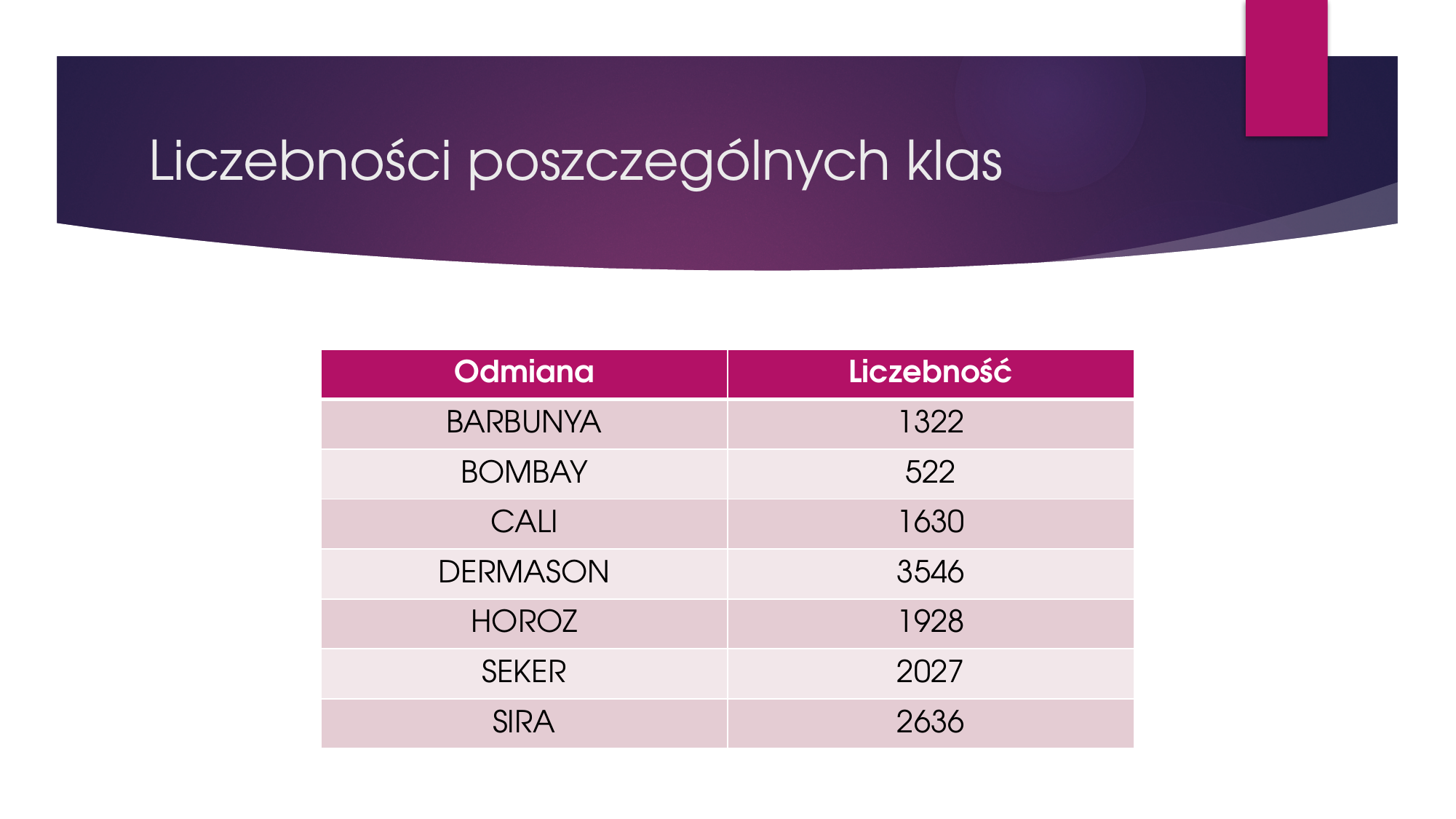

# Liczebności poszczególnych klas
| Odmiana | Liczebność |
| --- | --- |
| BARBUNYA | 1322 |
| BOMBAY | 522 |
| CALI | 1630 |
| DERMASON | 3546 |
| HOROZ | 1928 |
| SEKER | 2027 |
| SIRA | 2636 |